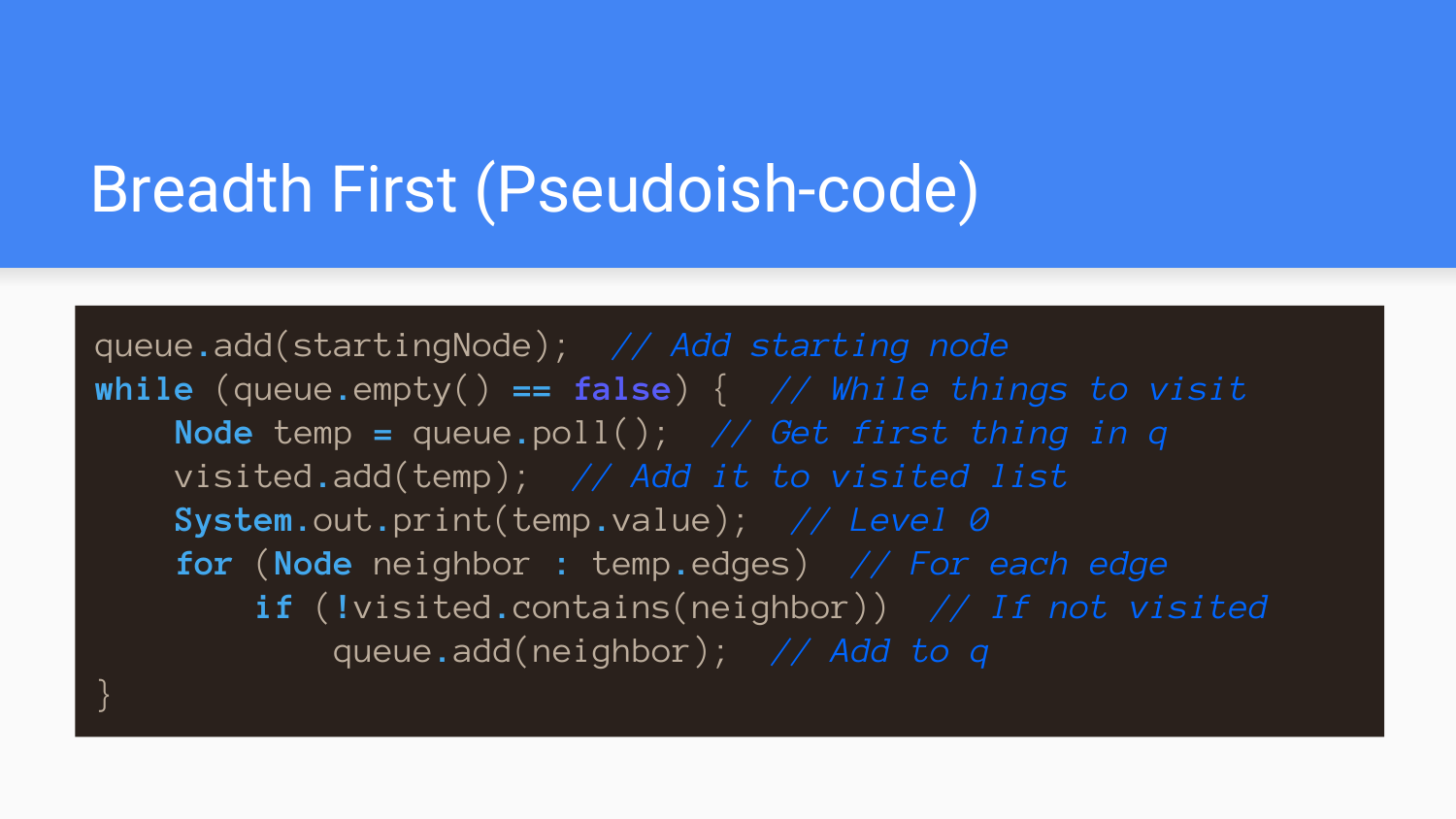

# Breadth First (Pseudoish-code)
queue.add(startingNode);  // Add starting node
while (queue.empty() == false) {  // While things to visit
    Node temp = queue.poll();  // Get first thing in q
    visited.add(temp);  // Add it to visited list
    System.out.print(temp.value);  // Level 0
    for (Node neighbor : temp.edges)  // For each edge
        if (!visited.contains(neighbor))  // If not visited
            queue.add(neighbor);  // Add to q
}